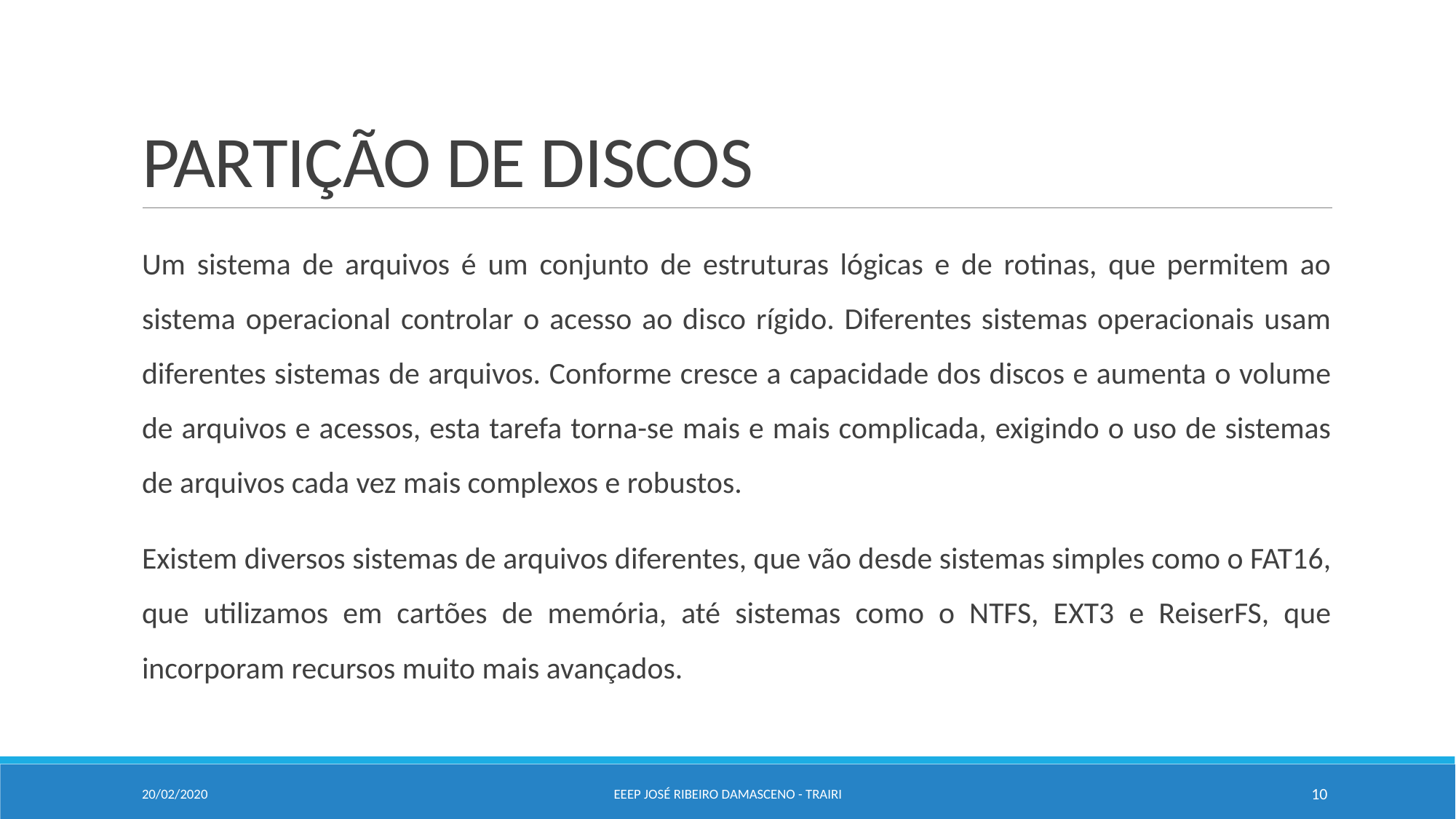

# PARTIÇÃO DE DISCOS
Um sistema de arquivos é um conjunto de estruturas lógicas e de rotinas, que permitem ao sistema operacional controlar o acesso ao disco rígido. Diferentes sistemas operacionais usam diferentes sistemas de arquivos. Conforme cresce a capacidade dos discos e aumenta o volume de arquivos e acessos, esta tarefa torna-se mais e mais complicada, exigindo o uso de sistemas de arquivos cada vez mais complexos e robustos.
Existem diversos sistemas de arquivos diferentes, que vão desde sistemas simples como o FAT16, que utilizamos em cartões de memória, até sistemas como o NTFS, EXT3 e ReiserFS, que incorporam recursos muito mais avançados.

20/02/2020
EEEP JOSÉ RIBEIRO DAMASCENO - TRAIRI
10